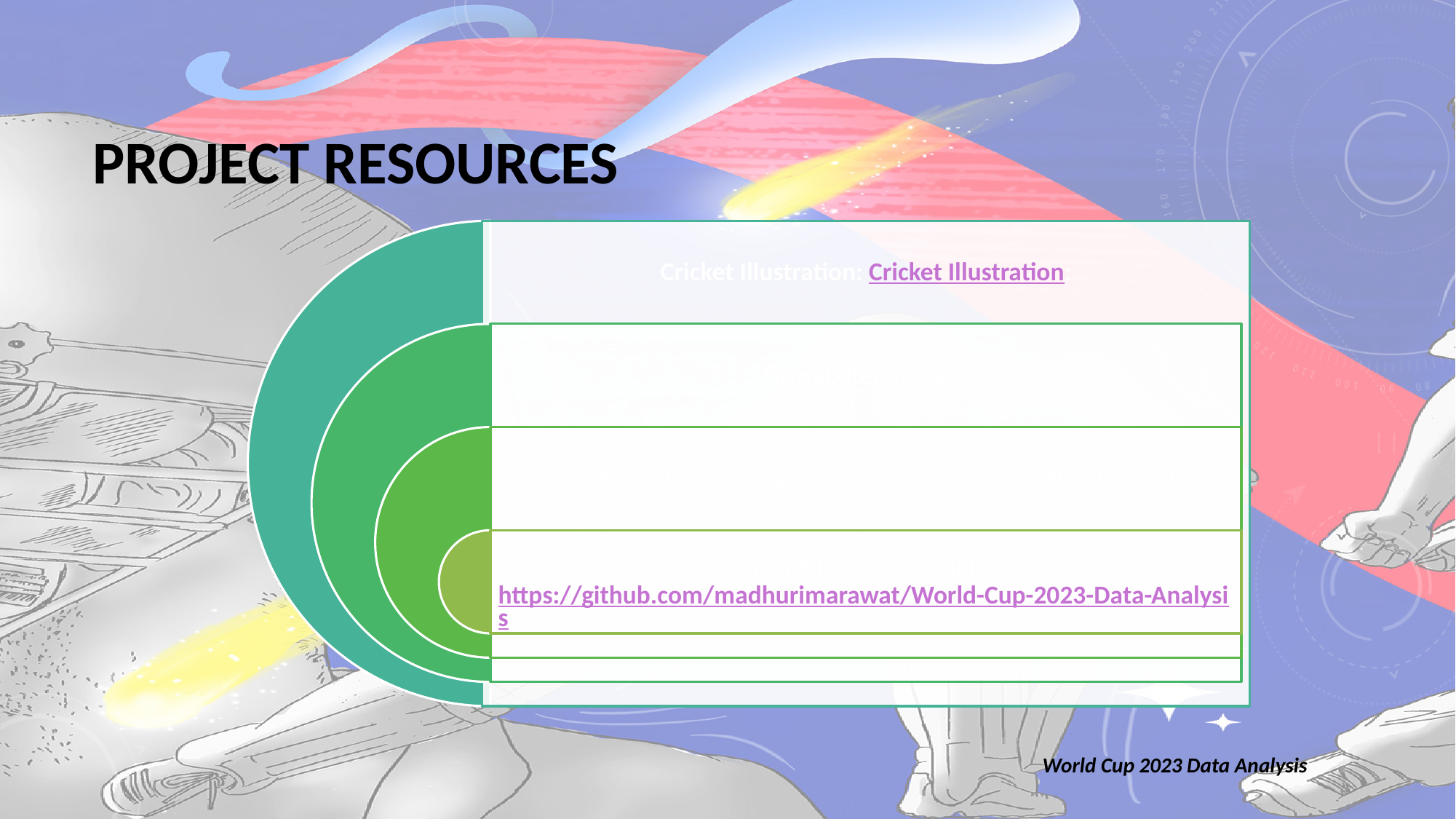

# Project Resources
Cricket Illustration: Cricket Illustration:
GitHub Repository:
Codes related to this project can be seen at my GitHub Repository:
GitHub Repository Link: https://github.com/madhurimarawat/World-Cup-2023-Data-Analysis
World Cup 2023 Data Analysis